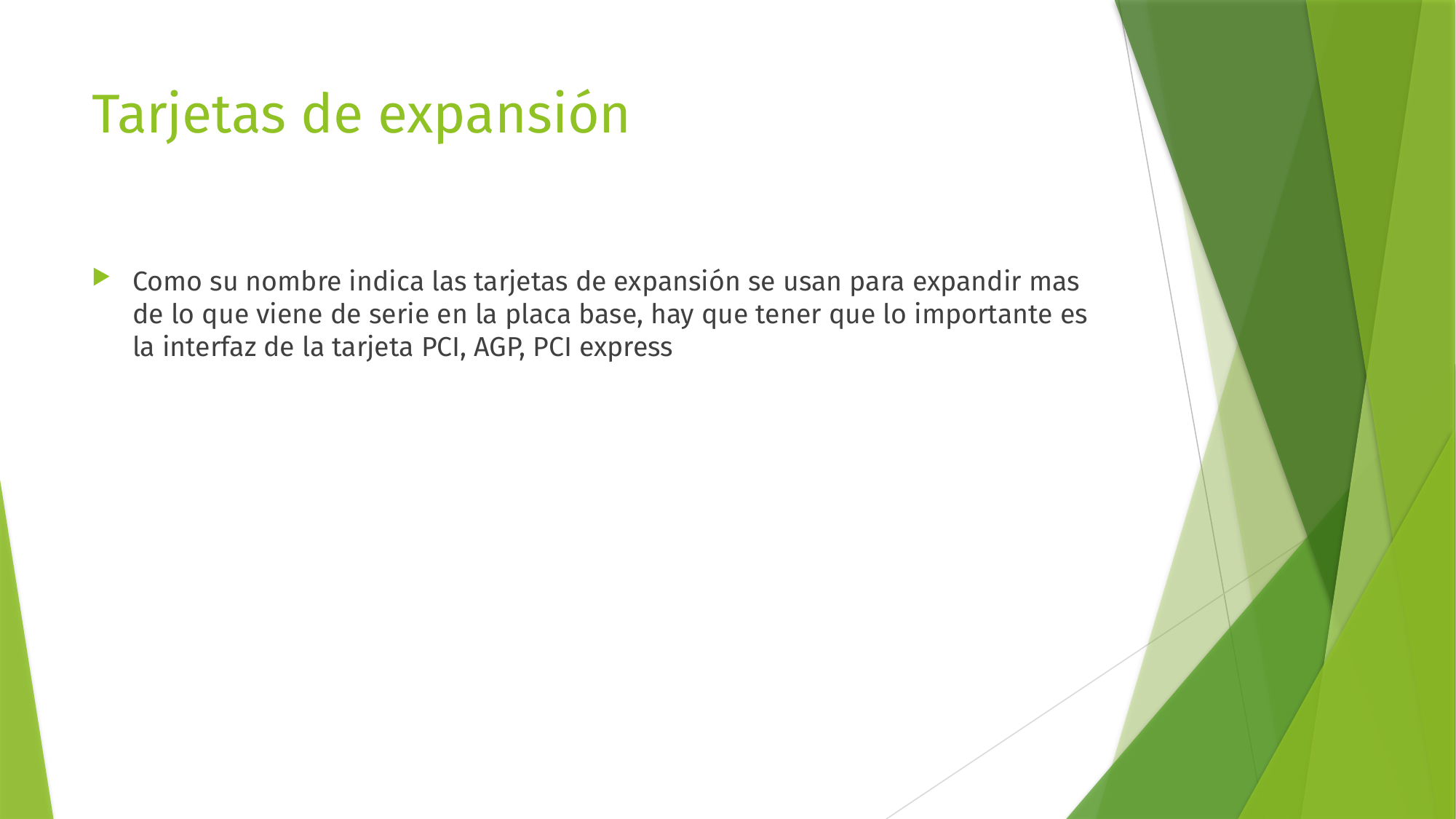

# Tarjetas de expansión
Como su nombre indica las tarjetas de expansión se usan para expandir mas de lo que viene de serie en la placa base, hay que tener que lo importante es la interfaz de la tarjeta PCI, AGP, PCI express